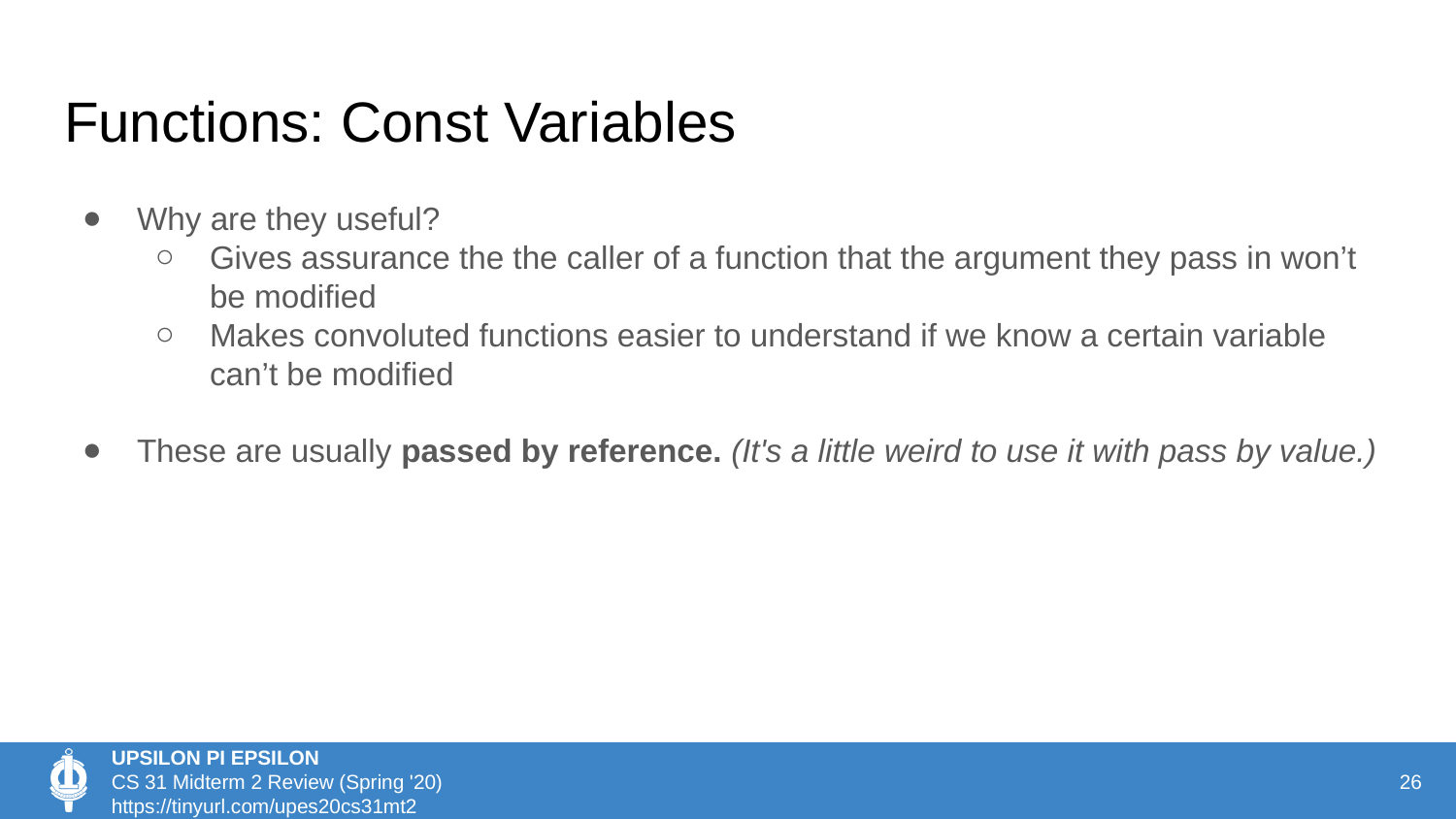

# Functions: Const Variables
Why are they useful?
Gives assurance the the caller of a function that the argument they pass in won’t be modified
Makes convoluted functions easier to understand if we know a certain variable can’t be modified

These are usually passed by reference. (It's a little weird to use it with pass by value.)
26